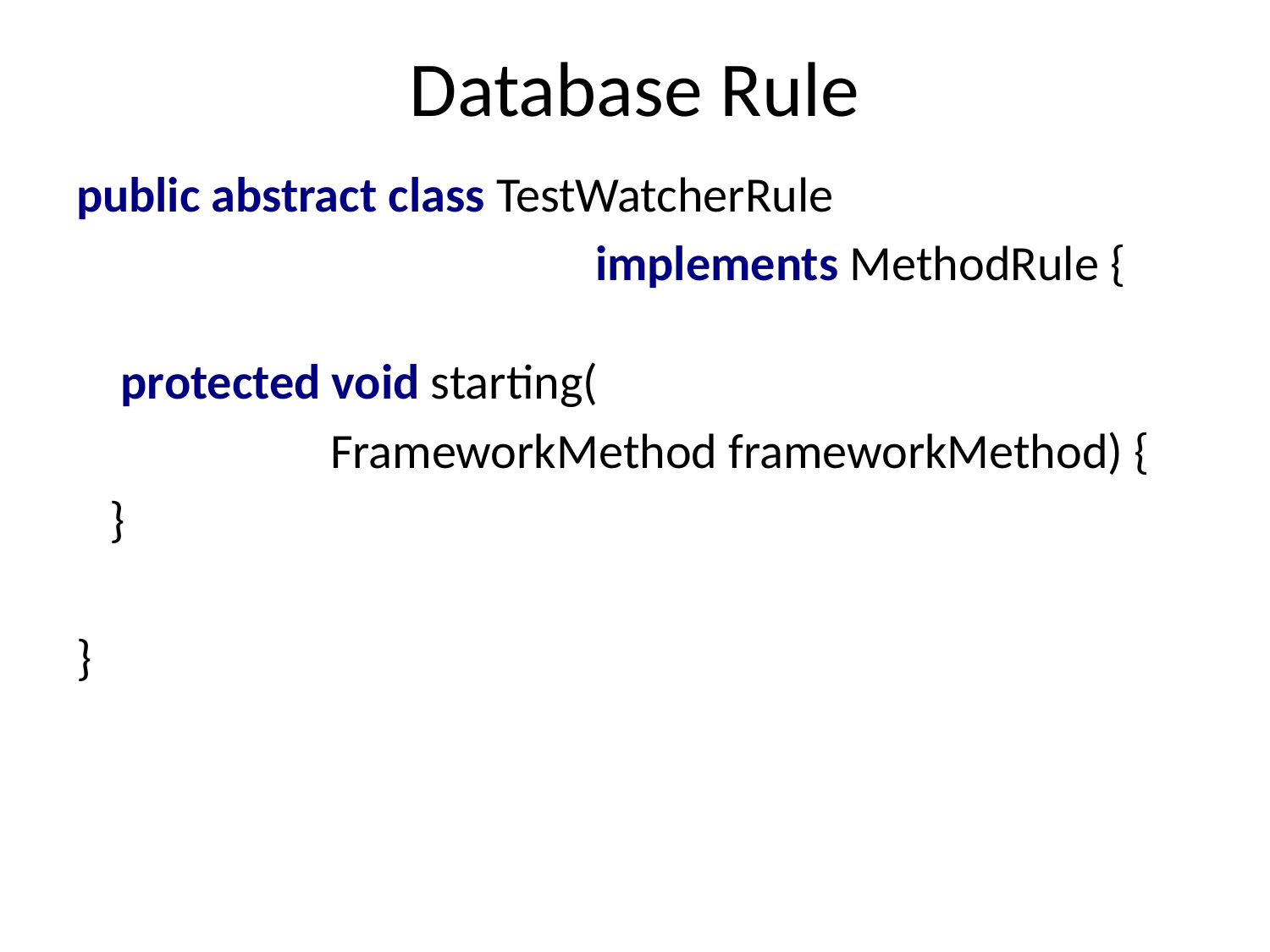

# Database Rule
public abstract class TestWatcherRule
				 implements MethodRule {
    protected void starting(
		FrameworkMethod frameworkMethod) {
   }

}
70